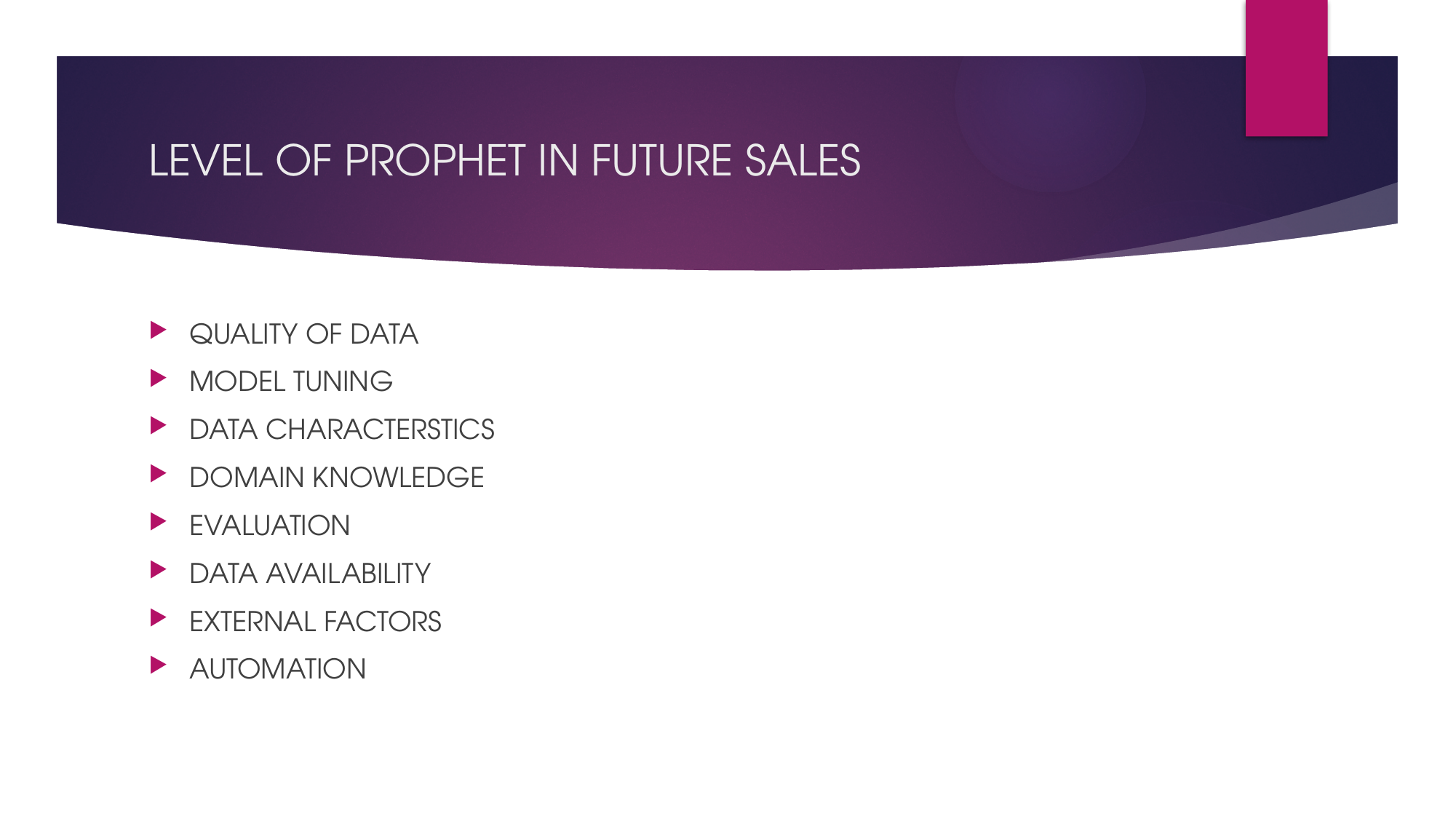

# LEVEL OF PROPHET IN FUTURE SALES
QUALITY OF DATA
MODEL TUNING
DATA CHARACTERSTICS
DOMAIN KNOWLEDGE
EVALUATION
DATA AVAILABILITY
EXTERNAL FACTORS
AUTOMATION